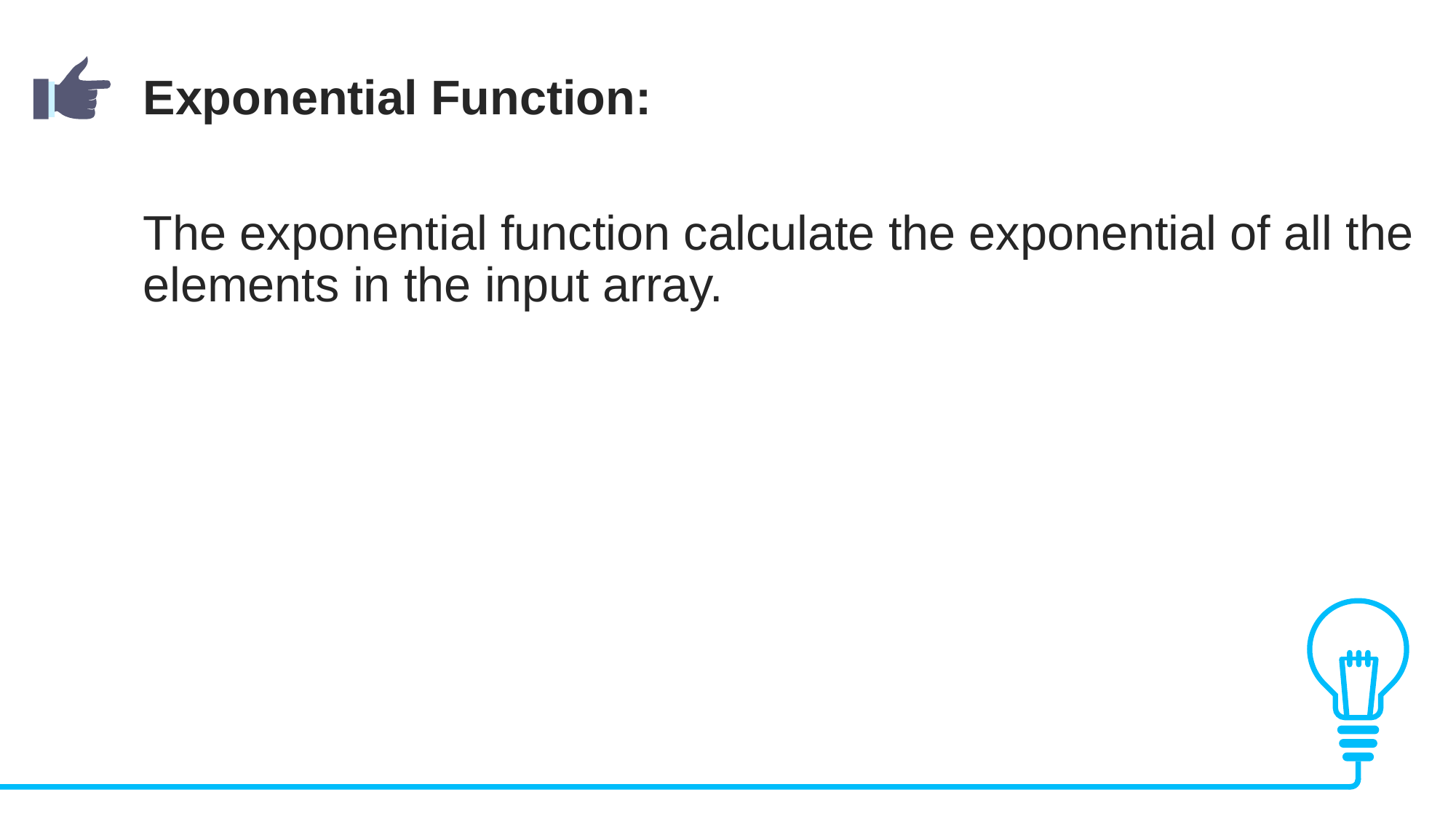

Exponential Function:

The exponential function calculate the exponential of all the elements in the input array.